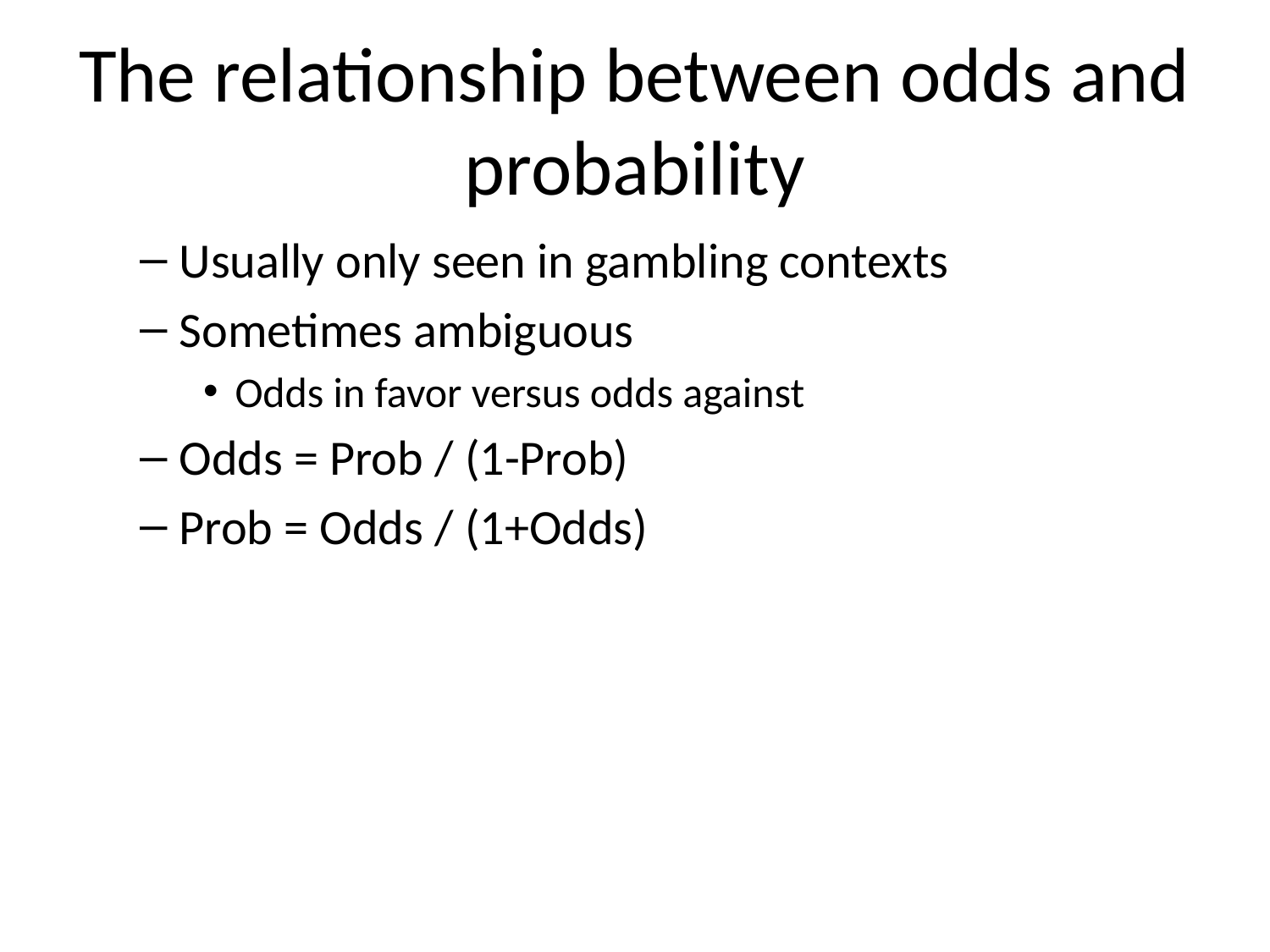

# The relationship between odds and probability
Usually only seen in gambling contexts
Sometimes ambiguous
Odds in favor versus odds against
Odds = Prob / (1-Prob)
Prob = Odds / (1+Odds)